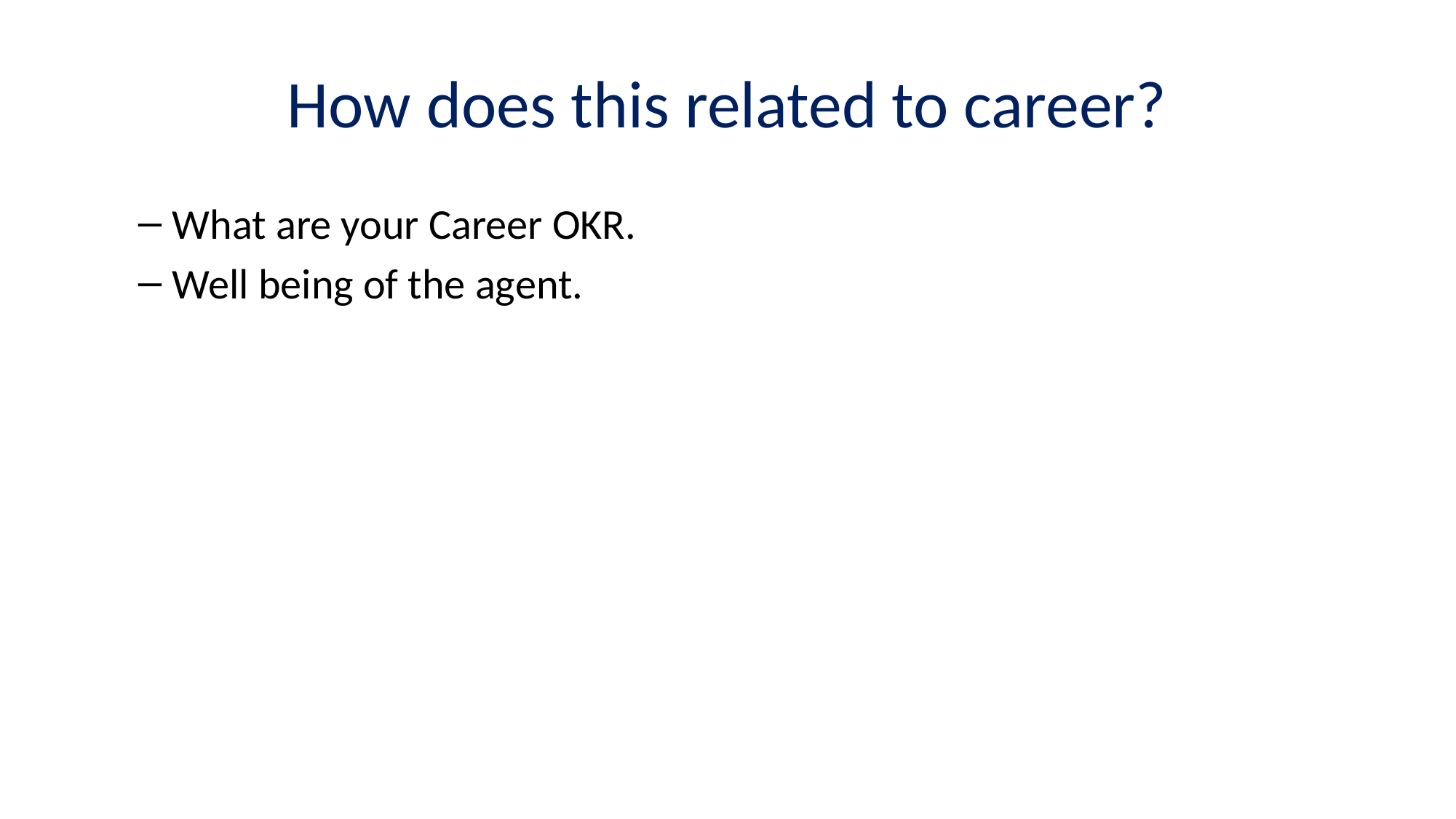

# How does this related to career?
What are your Career OKR.
Well being of the agent.